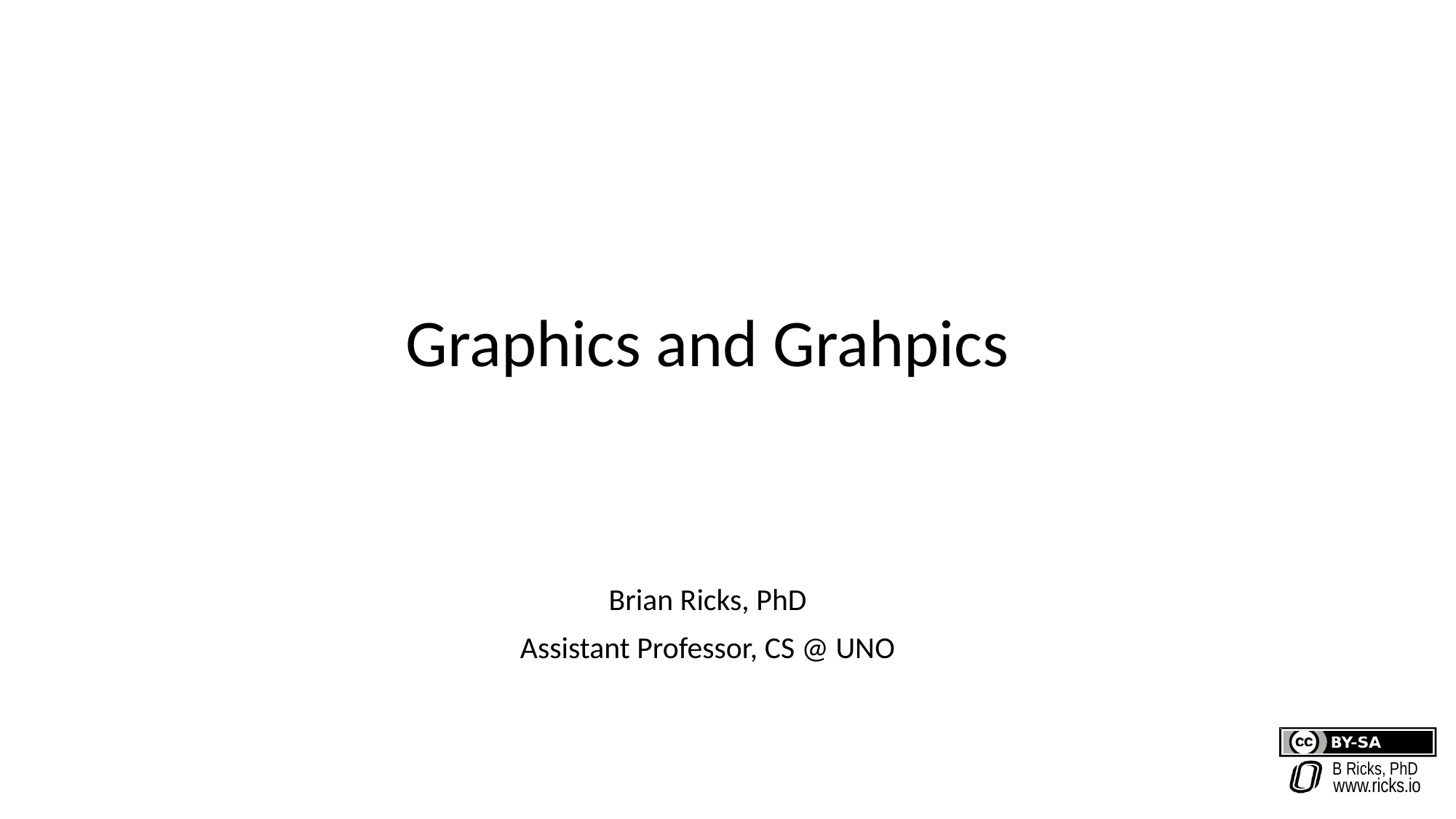

Graphics and Grahpics
Brian Ricks, PhD
Assistant Professor, CS @ UNO